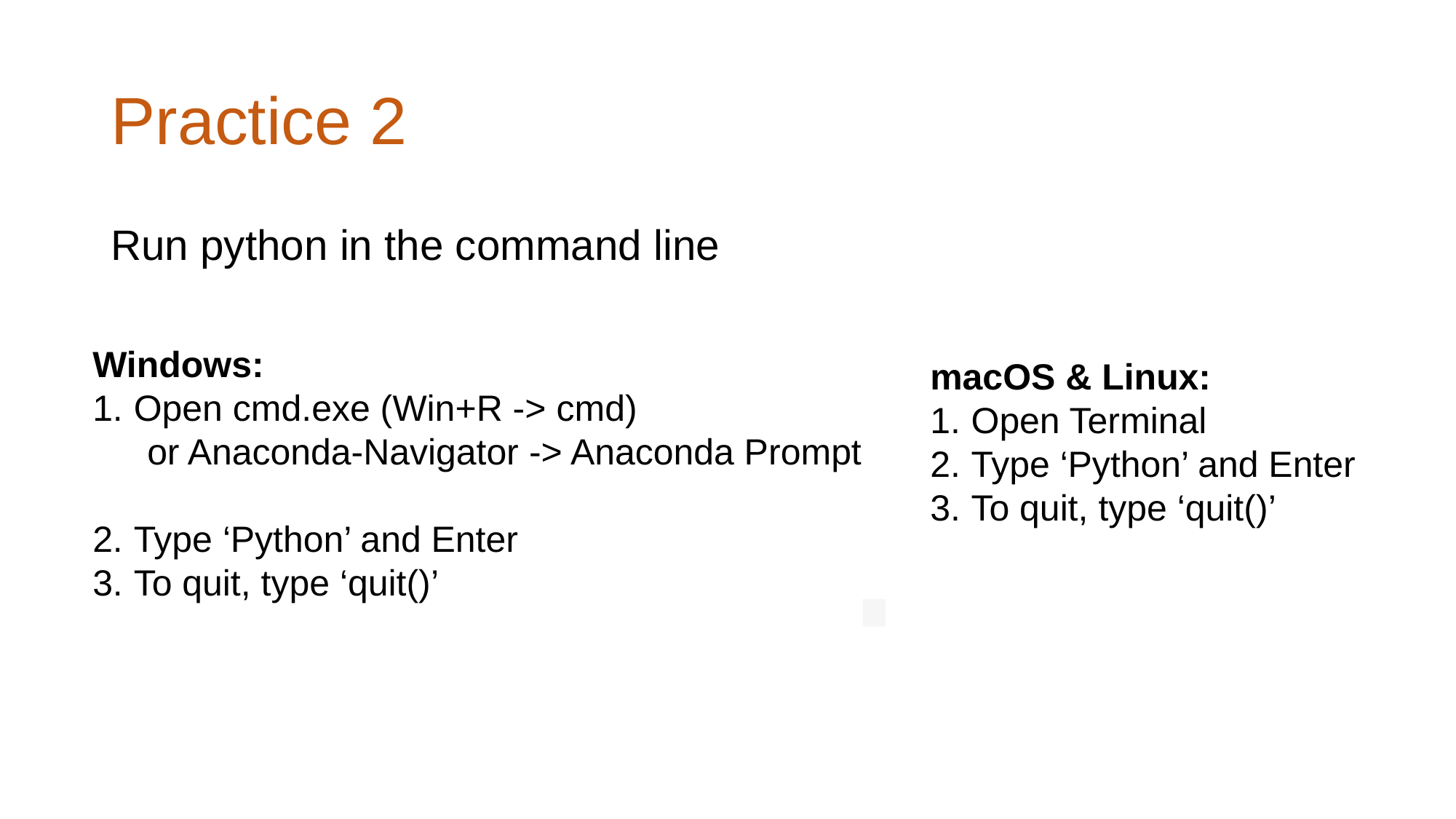

# Practice 2
Run python in the command line
Windows:
Open cmd.exe (Win+R -> cmd)
or Anaconda-Navigator -> Anaconda Prompt

Type ‘Python’ and Enter
To quit, type ‘quit()’
macOS & Linux:
Open Terminal
Type ‘Python’ and Enter
To quit, type ‘quit()’